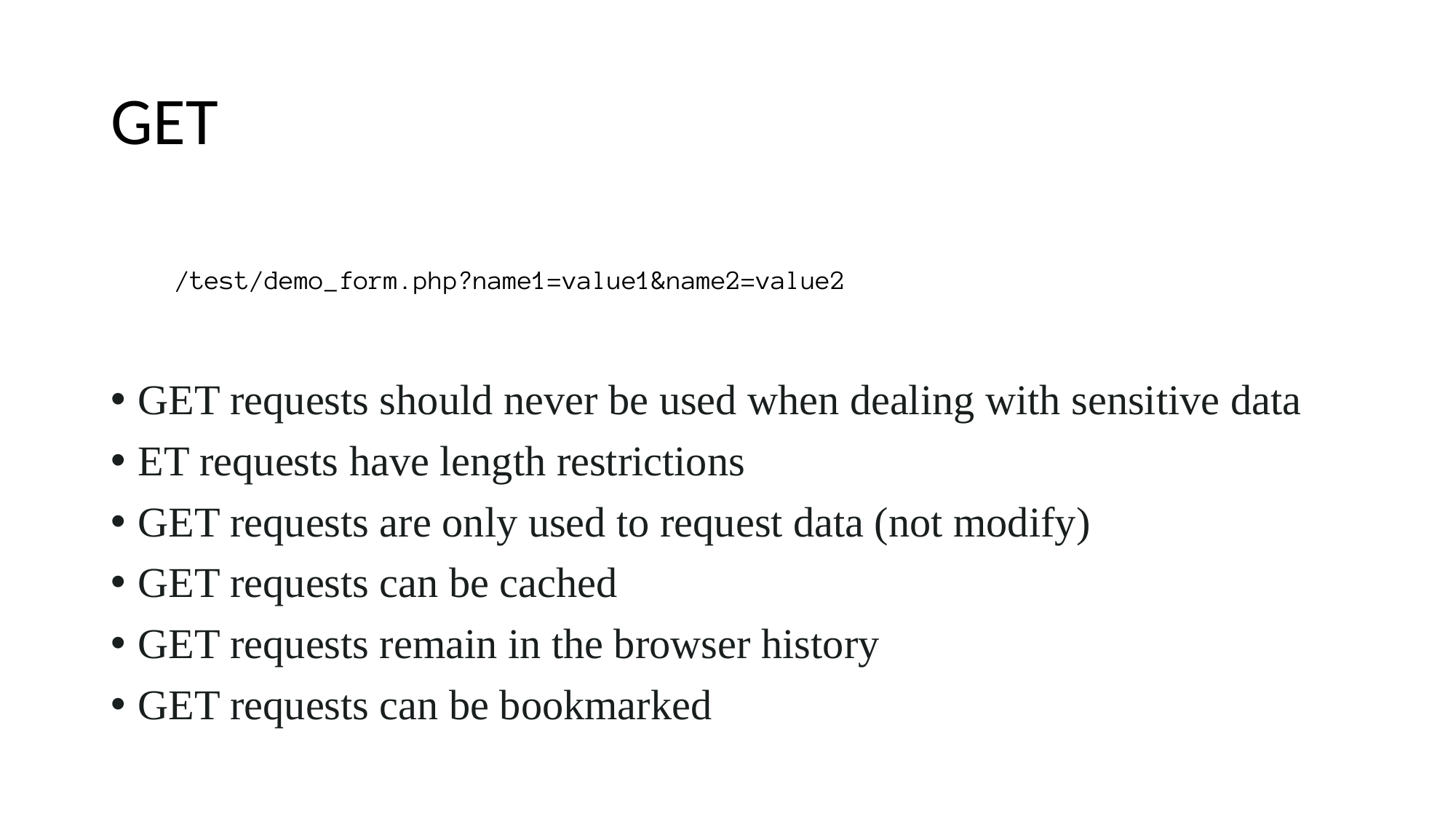

# GET

GET requests should never be used when dealing with sensitive data
ET requests have length restrictions
GET requests are only used to request data (not modify)
GET requests can be cached
GET requests remain in the browser history
GET requests can be bookmarked

/test/demo_form.php?name1=value1&name2=value2